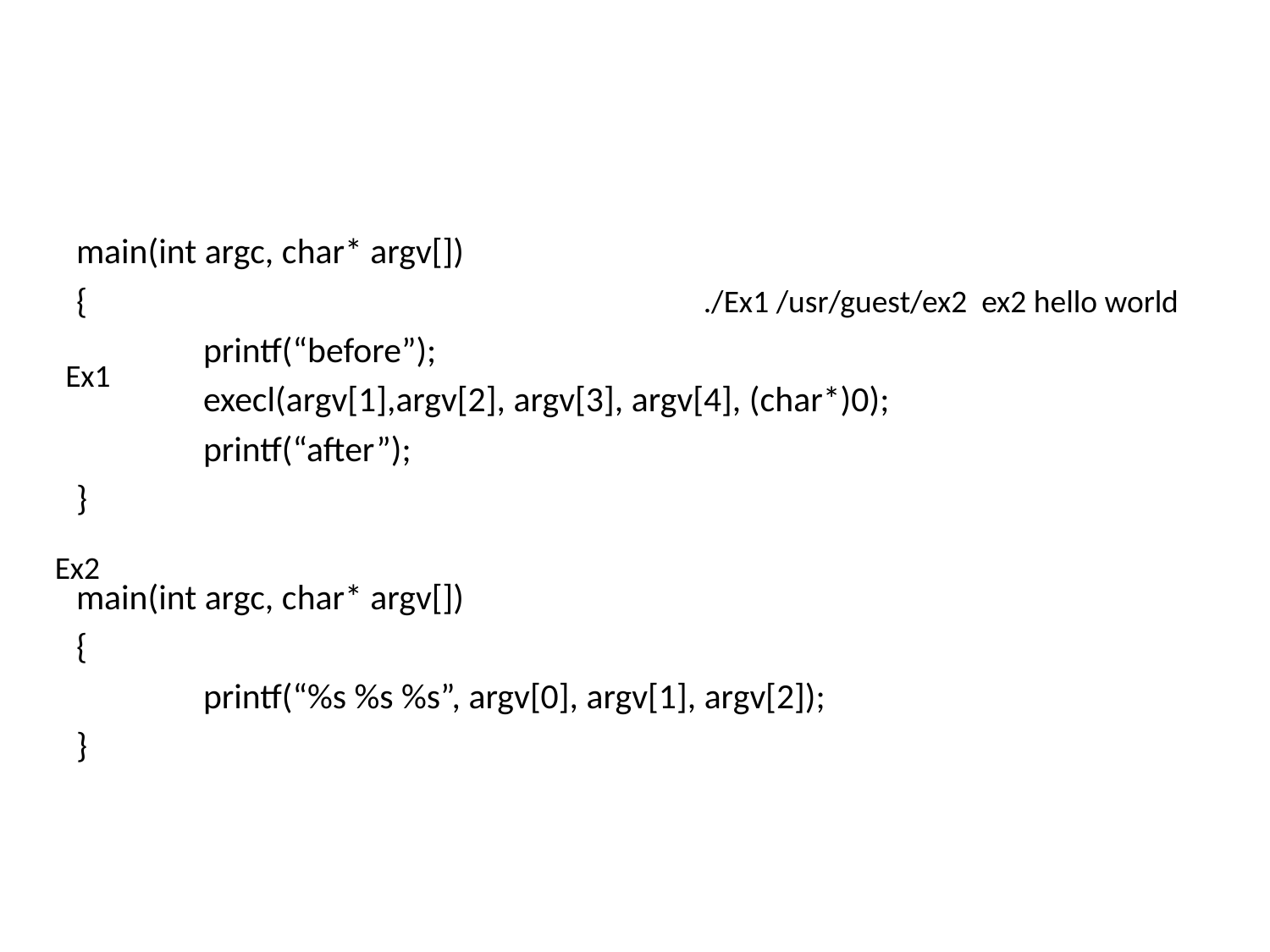

#
main(int argc, char* argv[])
{
	printf(“before”);
	execl(argv[1],argv[2], argv[3], argv[4], (char*)0);
	printf(“after”);
}

main(int argc, char* argv[])
{
	printf(“%s %s %s”, argv[0], argv[1], argv[2]);
}
./Ex1 /usr/guest/ex2  ex2 hello world
Ex1
Ex2